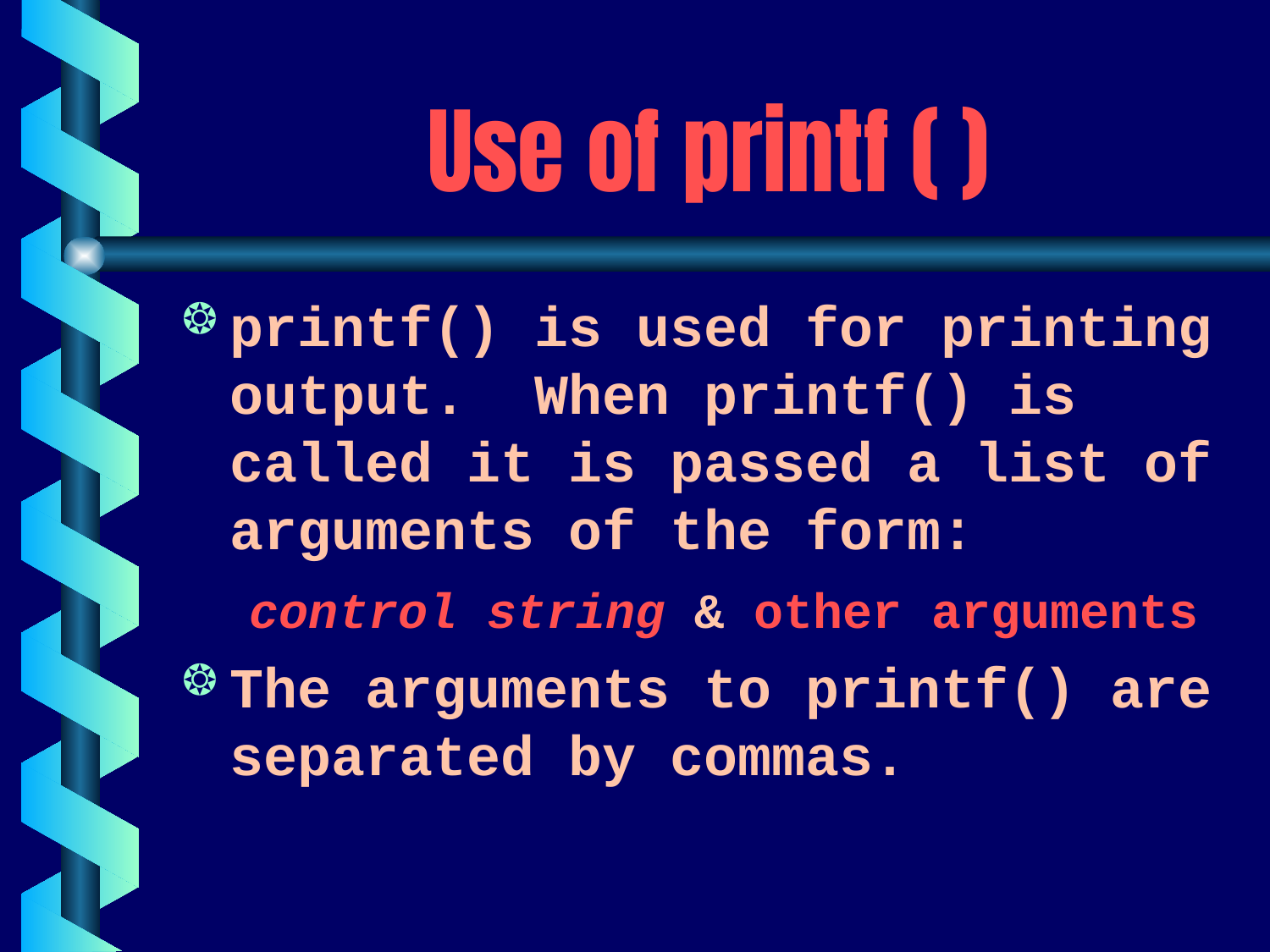

# Use of printf ( )
printf() is used for printing output.  When printf() is called it is passed a list of arguments of the form:
  control string & other arguments
The arguments to printf() are separated by commas.